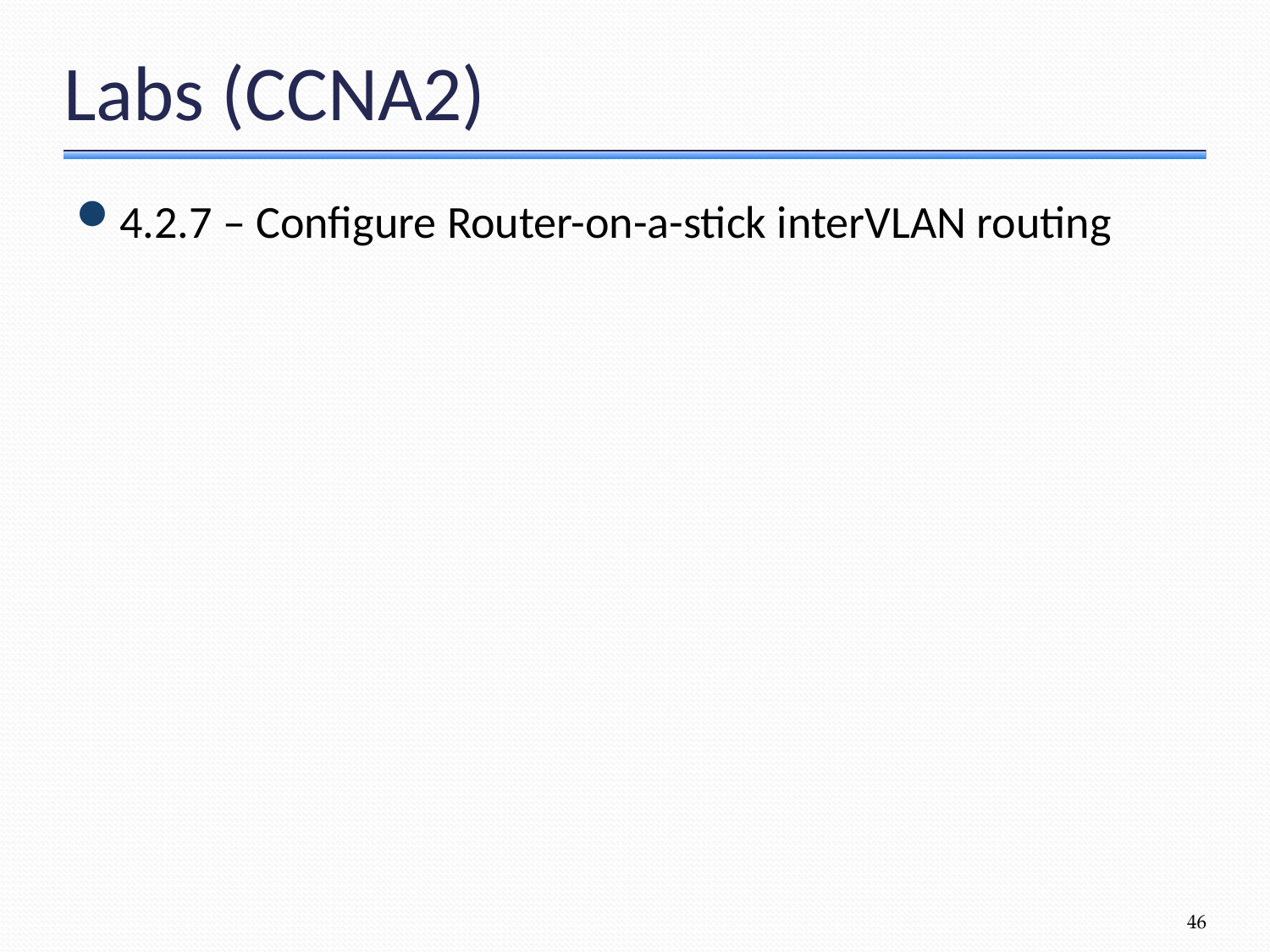

# Labs (CCNA2)
4.2.7 – Configure Router-on-a-stick interVLAN routing
46